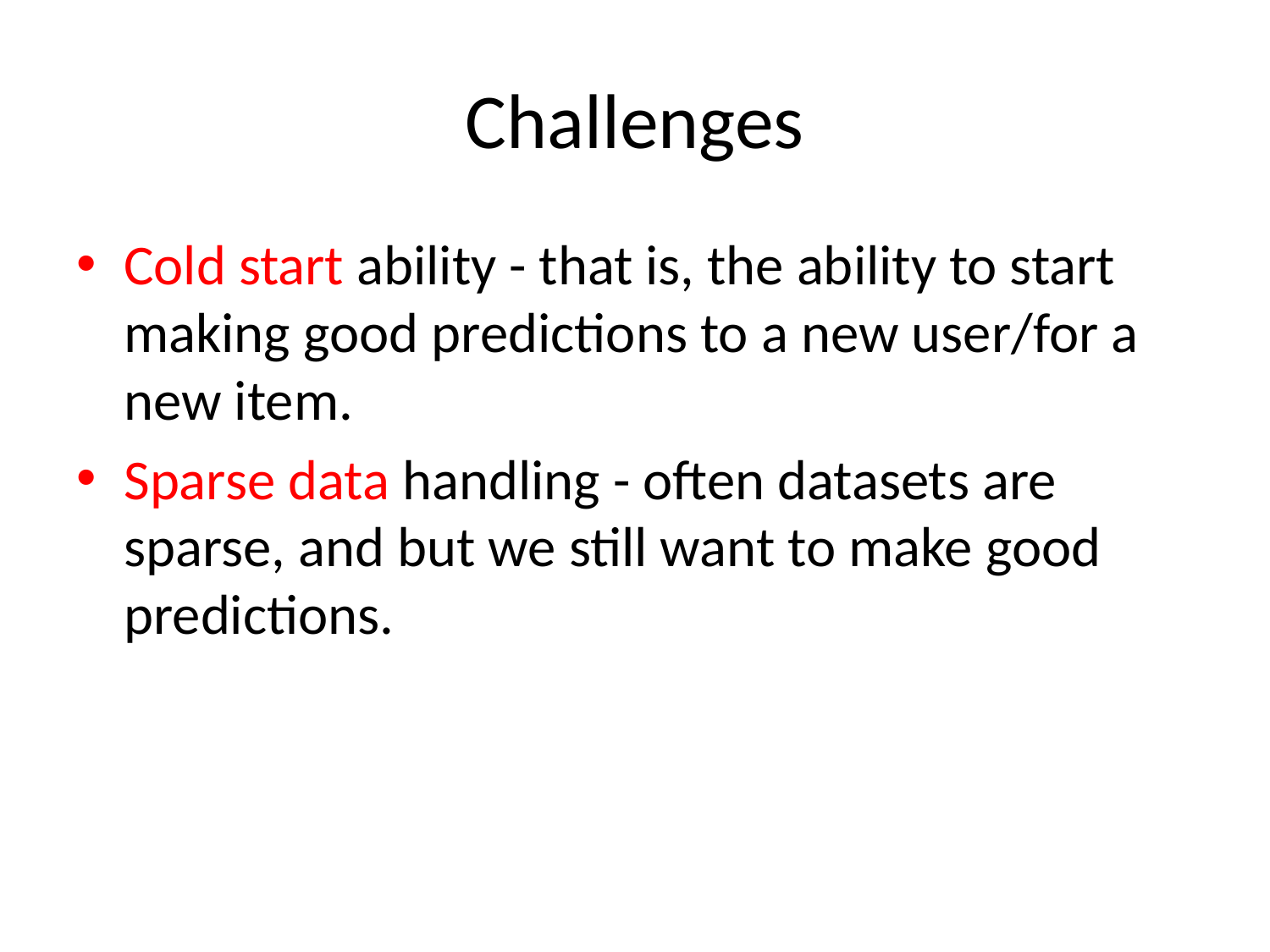

# Challenges
Cold start ability - that is, the ability to start making good predictions to a new user/for a new item.
Sparse data handling - often datasets are sparse, and but we still want to make good predictions.